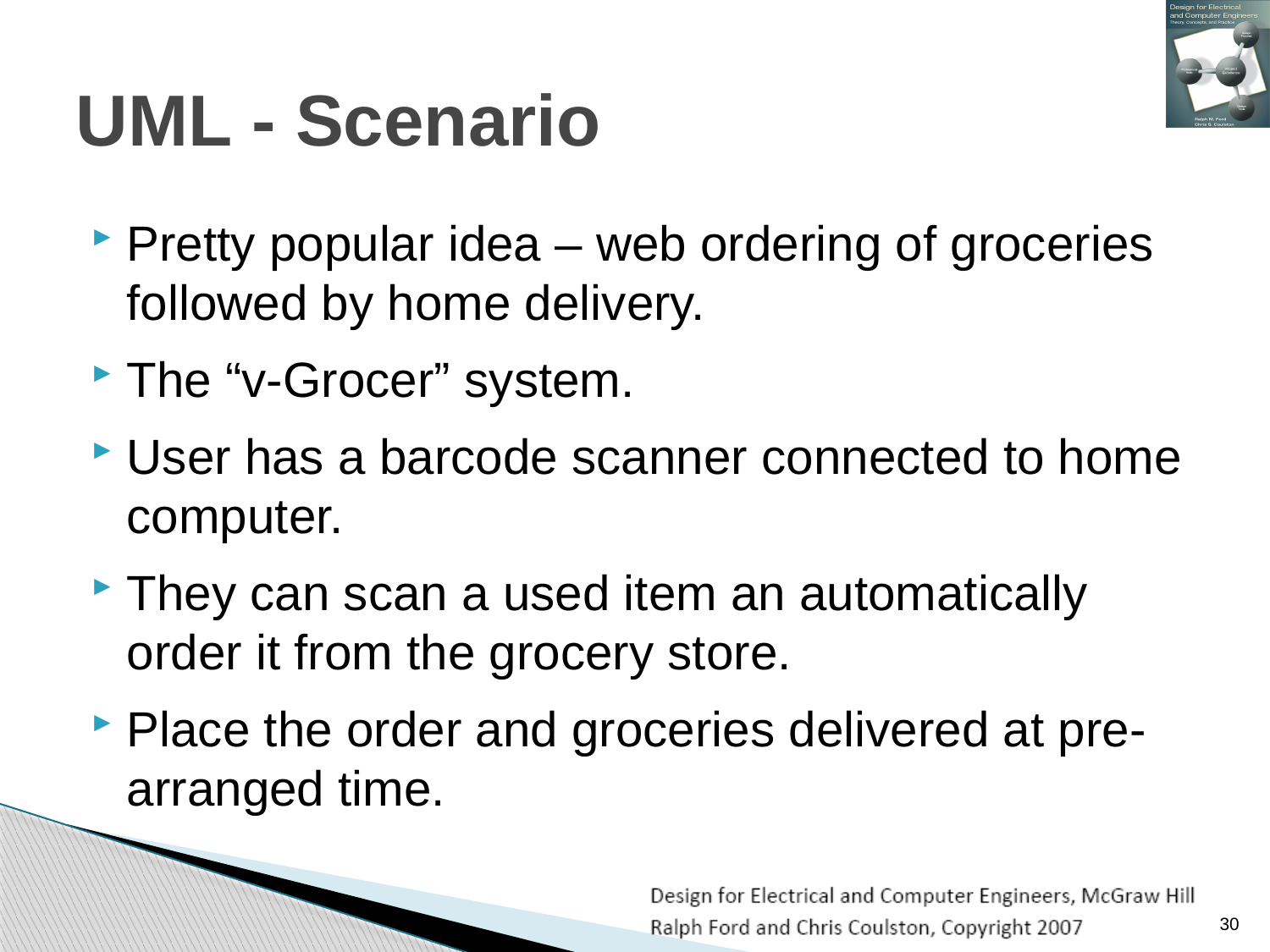

# UML - Scenario
Pretty popular idea – web ordering of groceries followed by home delivery.
The “v-Grocer” system.
User has a barcode scanner connected to home computer.
They can scan a used item an automatically order it from the grocery store.
Place the order and groceries delivered at pre-arranged time.
30